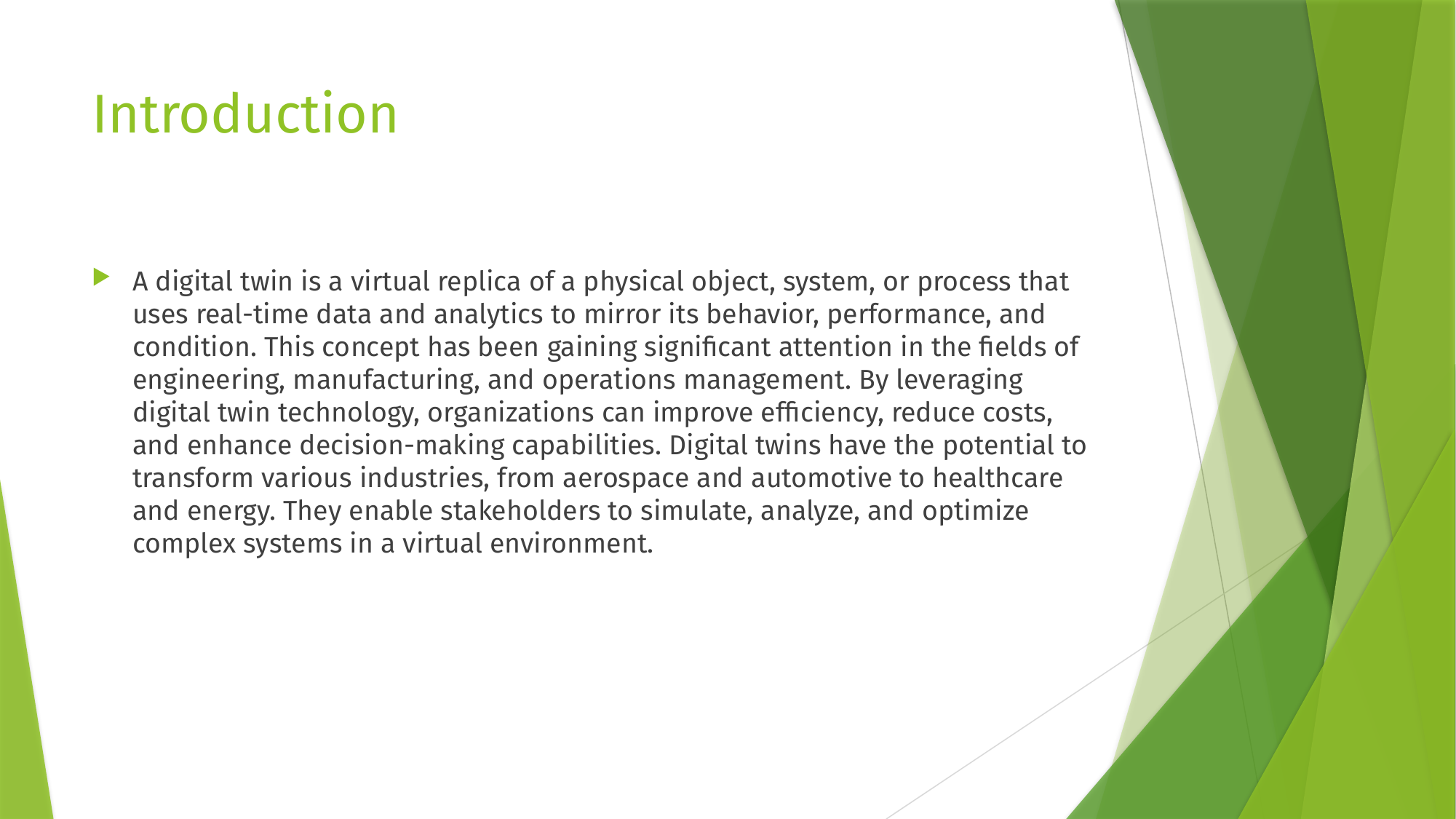

# Introduction
A digital twin is a virtual replica of a physical object, system, or process that uses real-time data and analytics to mirror its behavior, performance, and condition. This concept has been gaining significant attention in the fields of engineering, manufacturing, and operations management. By leveraging digital twin technology, organizations can improve efficiency, reduce costs, and enhance decision-making capabilities. Digital twins have the potential to transform various industries, from aerospace and automotive to healthcare and energy. They enable stakeholders to simulate, analyze, and optimize complex systems in a virtual environment.